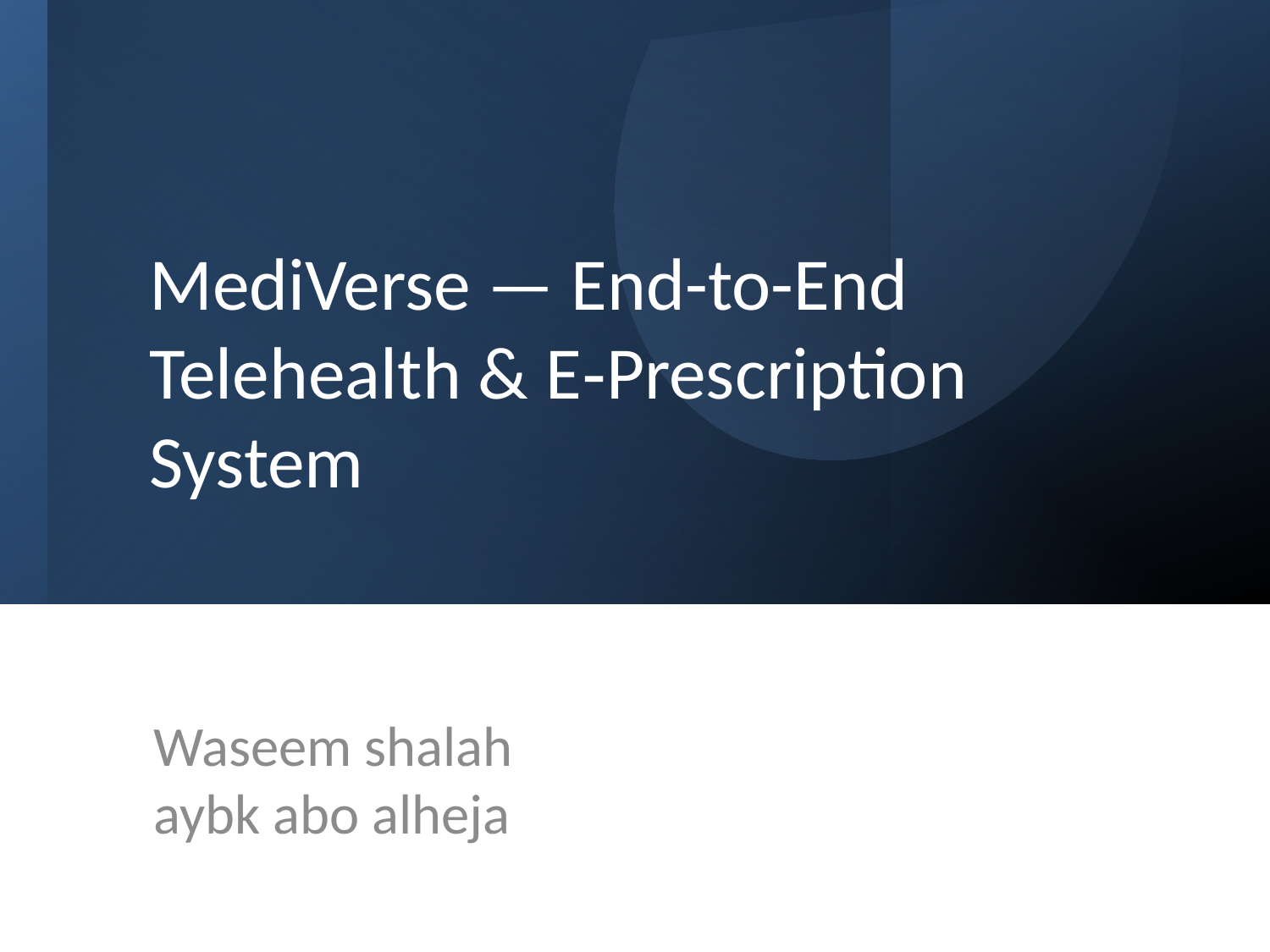

# MediVerse — End-to-End Telehealth & E‑Prescription System
Waseem shalah
aybk abo alheja